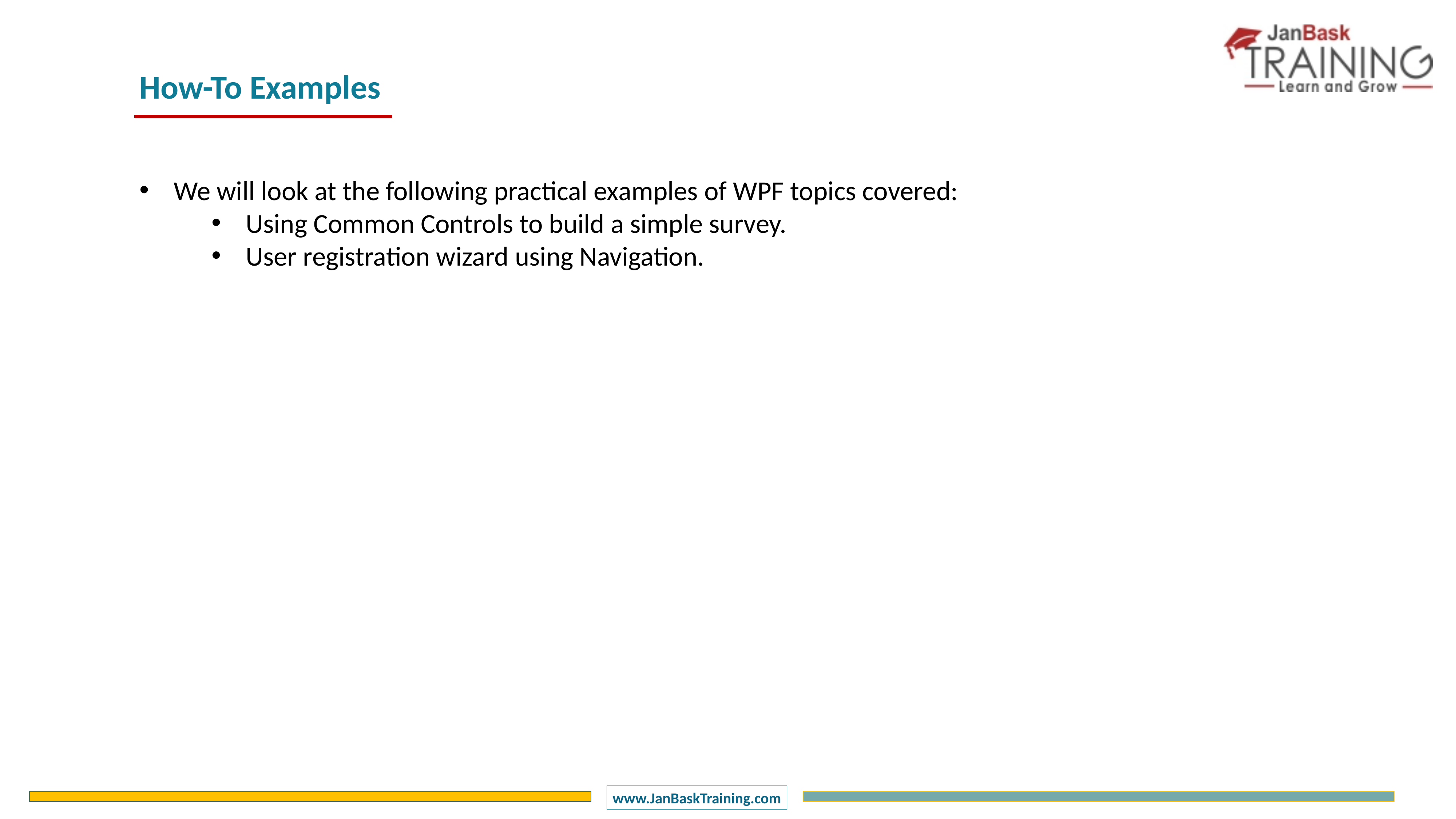

How-To Examples
We will look at the following practical examples of WPF topics covered:
Using Common Controls to build a simple survey.
User registration wizard using Navigation.